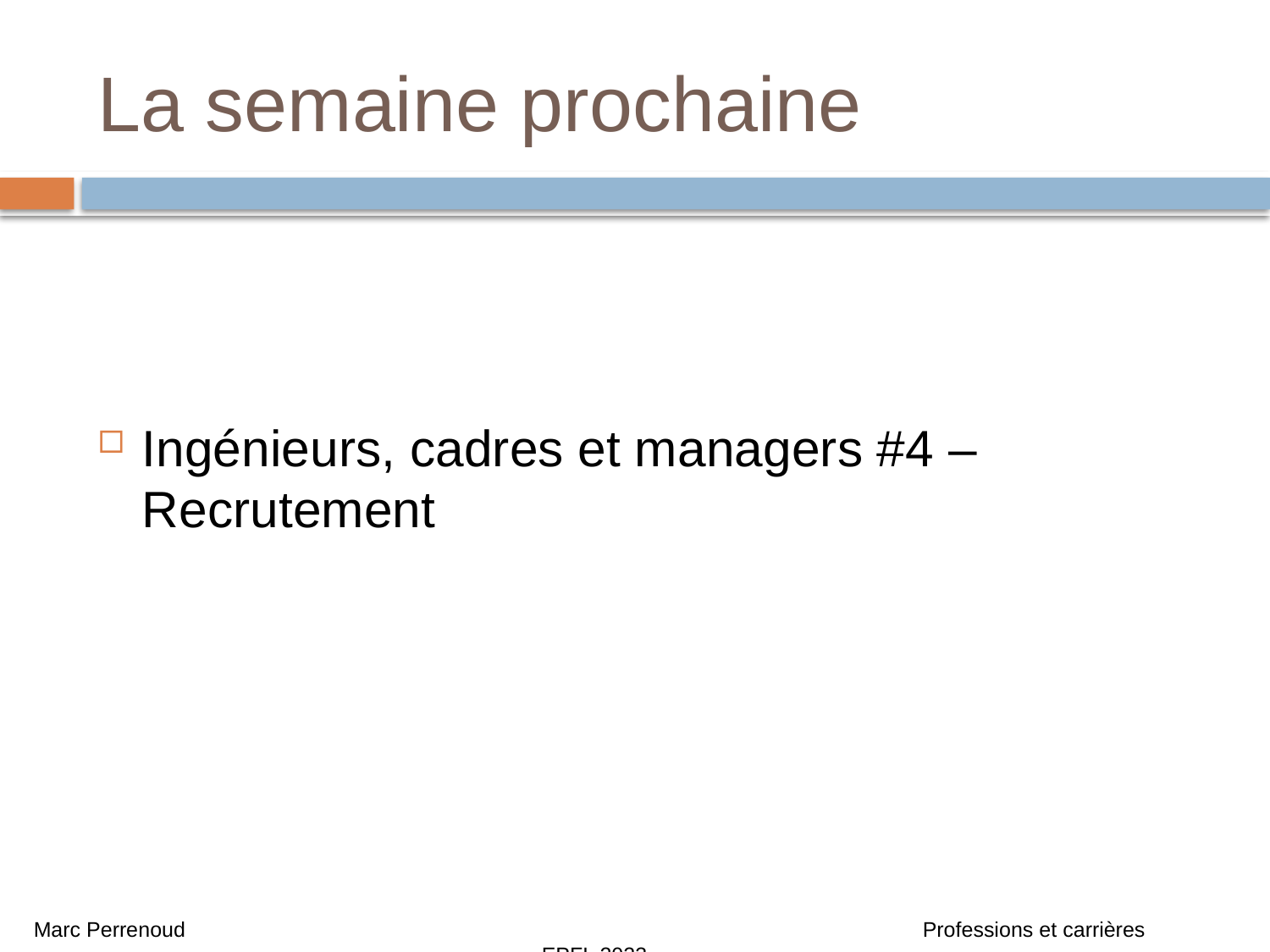

# La semaine prochaine

Ingénieurs, cadres et managers #4 – Recrutement

Marc Perrenoud 						Professions et carrières 					EPFL 2023